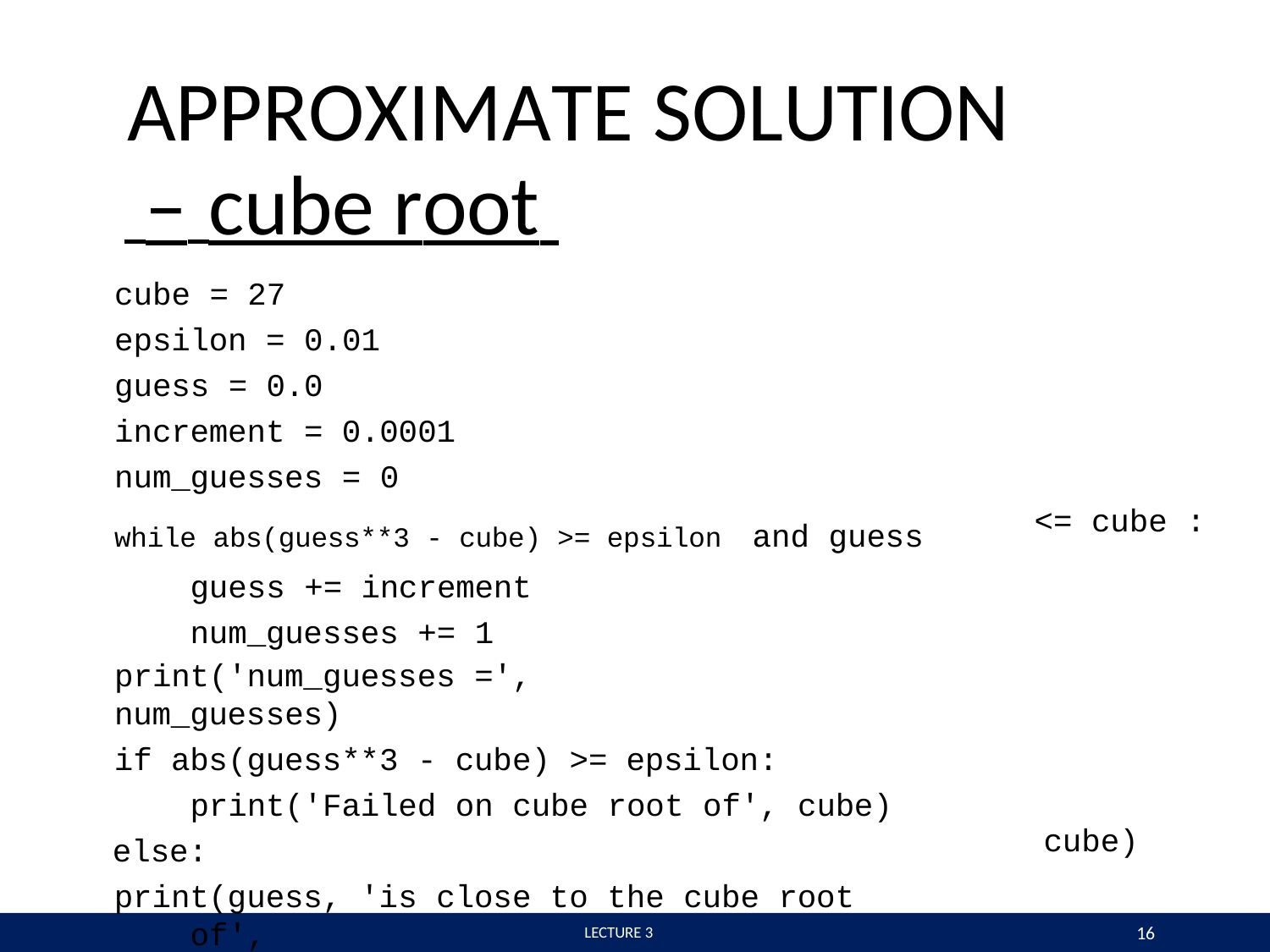

# APPROXIMATE SOLUTION
 – cube root
cube = 27
epsilon = 0.01
guess = 0.0
increment = 0.0001
num_guesses = 0
:

while abs(guess**3 - cube) >= epsilon and guess
guess += increment num_guesses += 1
print('num_guesses =', num_guesses)
if abs(guess**3 - cube) >= epsilon: print('Failed on cube root of', cube)
else:
print(guess, 'is close to the cube root of',
<= cube :
cube)
16
  LECTURE 3